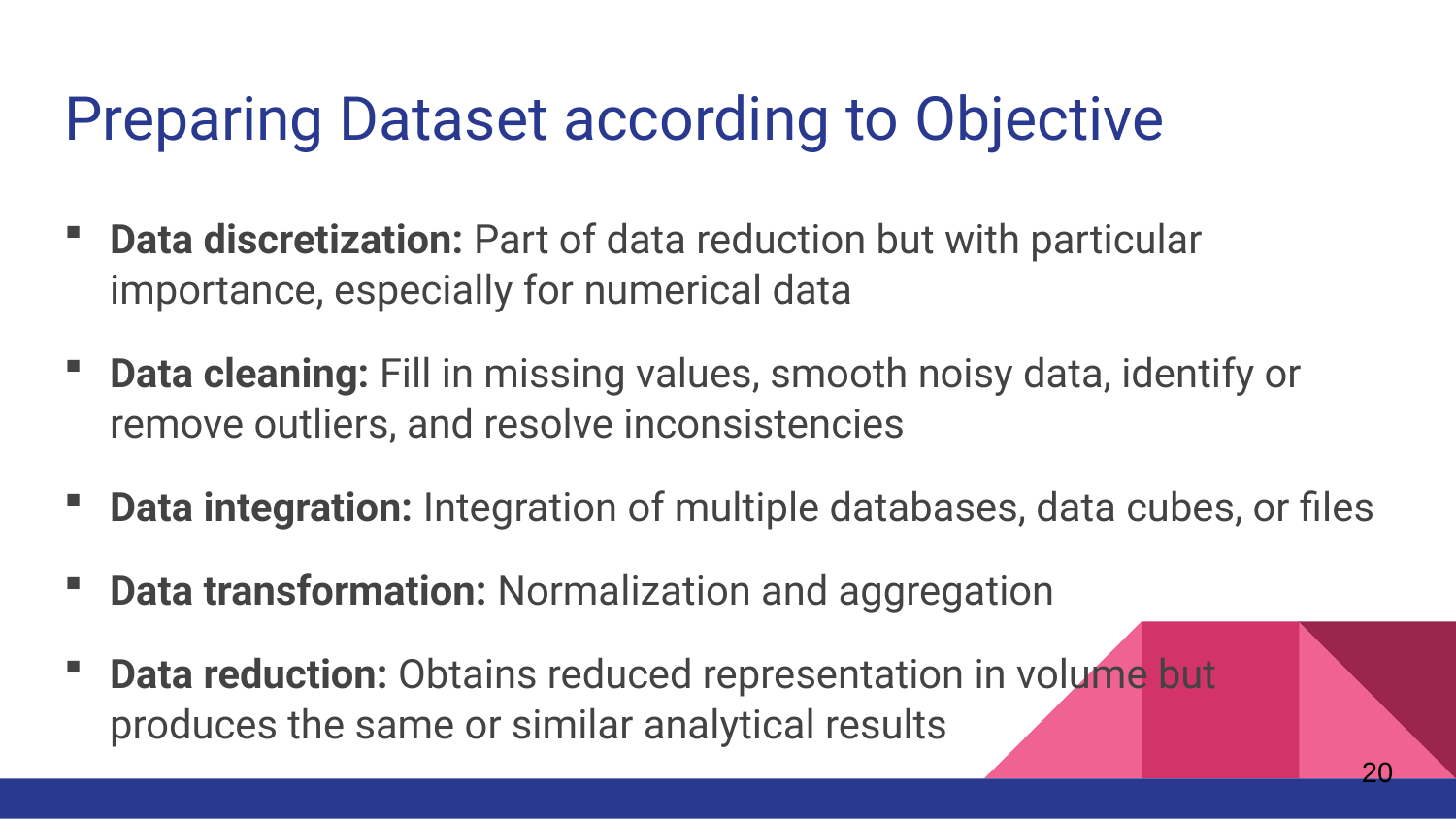

# Preparing Dataset according to Objective
Data discretization: Part of data reduction but with particular importance, especially for numerical data
Data cleaning: Fill in missing values, smooth noisy data, identify or remove outliers, and resolve inconsistencies
Data integration: Integration of multiple databases, data cubes, or files
Data transformation: Normalization and aggregation
Data reduction: Obtains reduced representation in volume but produces the same or similar analytical results
20